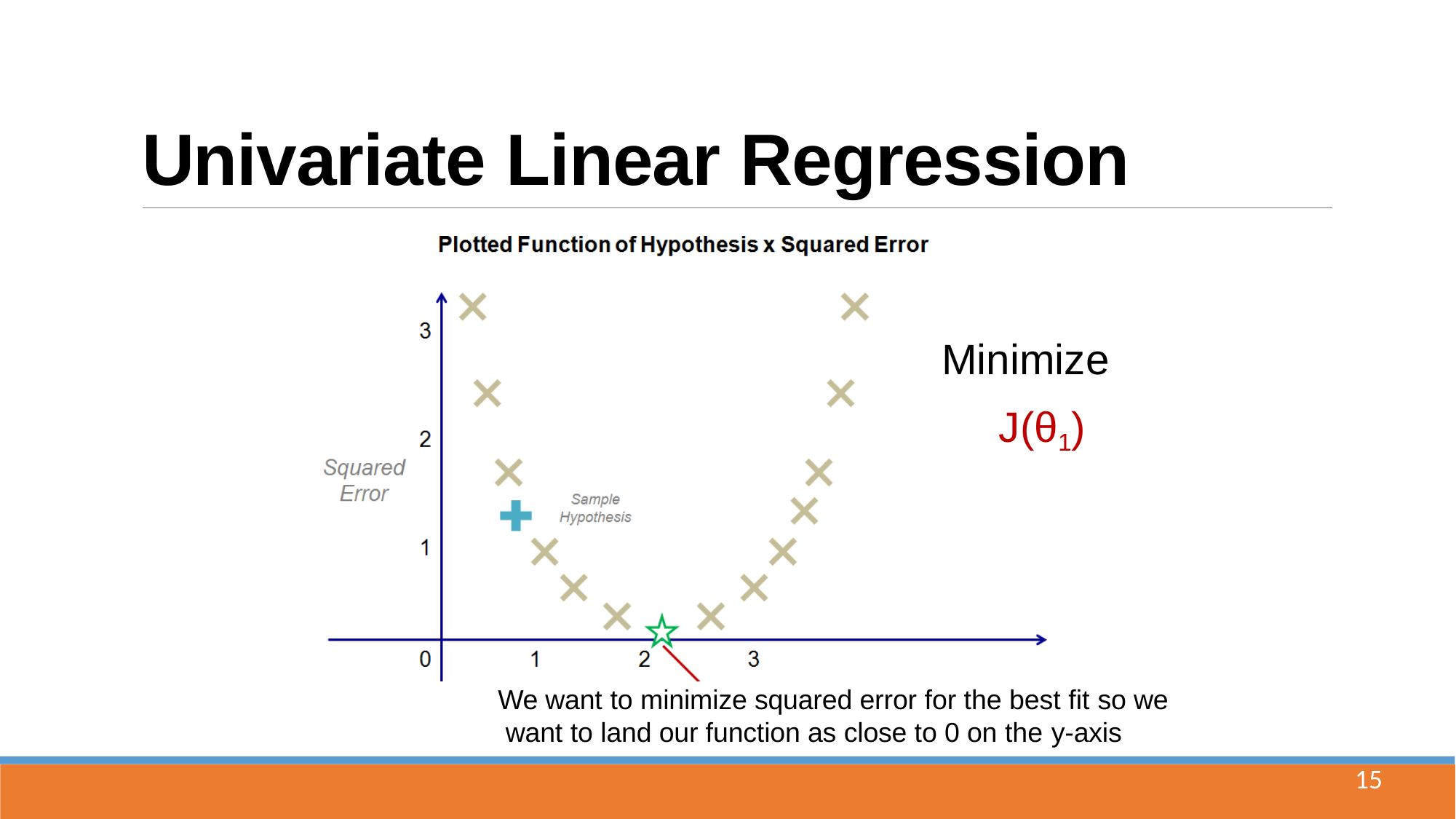

# Univariate Linear Regression

Minimize  J(θ1)
We want to minimize squared error for the best fit so we  want to land our function as close to 0 on the y-axis
15